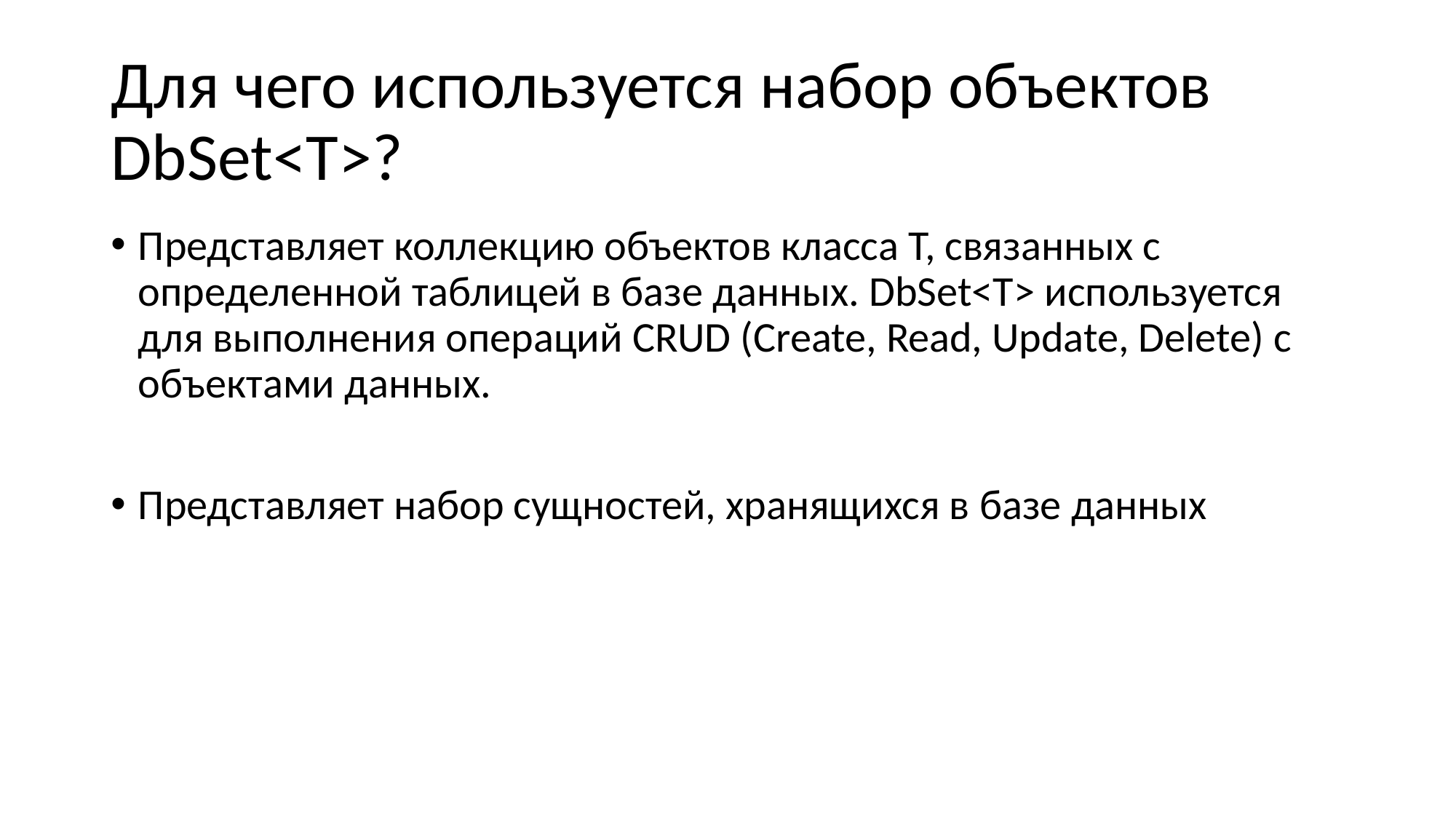

# Для чего используется набор объектов DbSet<T>?
Представляет коллекцию объектов класса T, связанных с определенной таблицей в базе данных. DbSet<T> используется для выполнения операций CRUD (Create, Read, Update, Delete) с объектами данных.

Представляет набор сущностей, хранящихся в базе данных